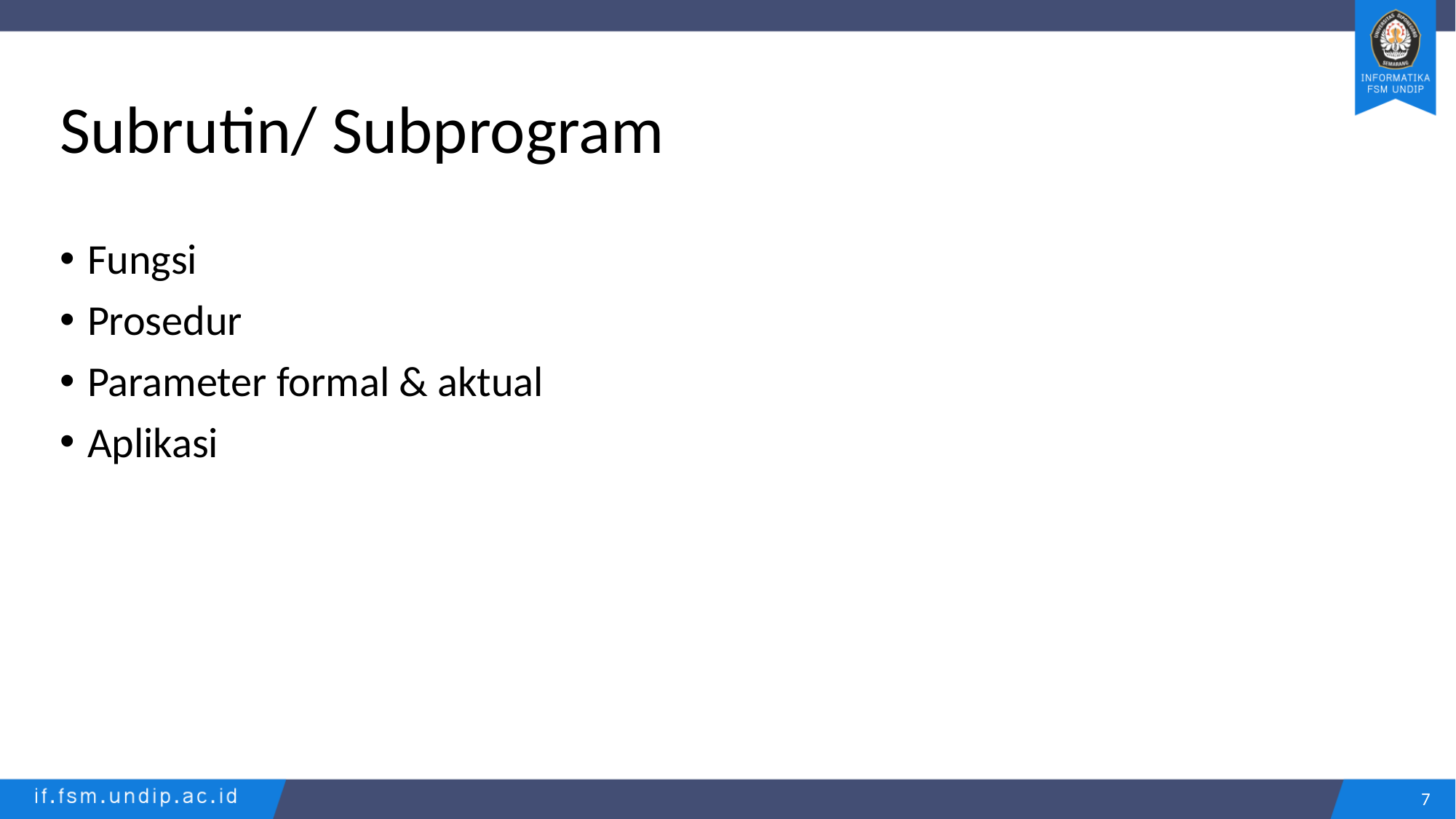

# Subrutin/ Subprogram
Fungsi
Prosedur
Parameter formal & aktual
Aplikasi

7